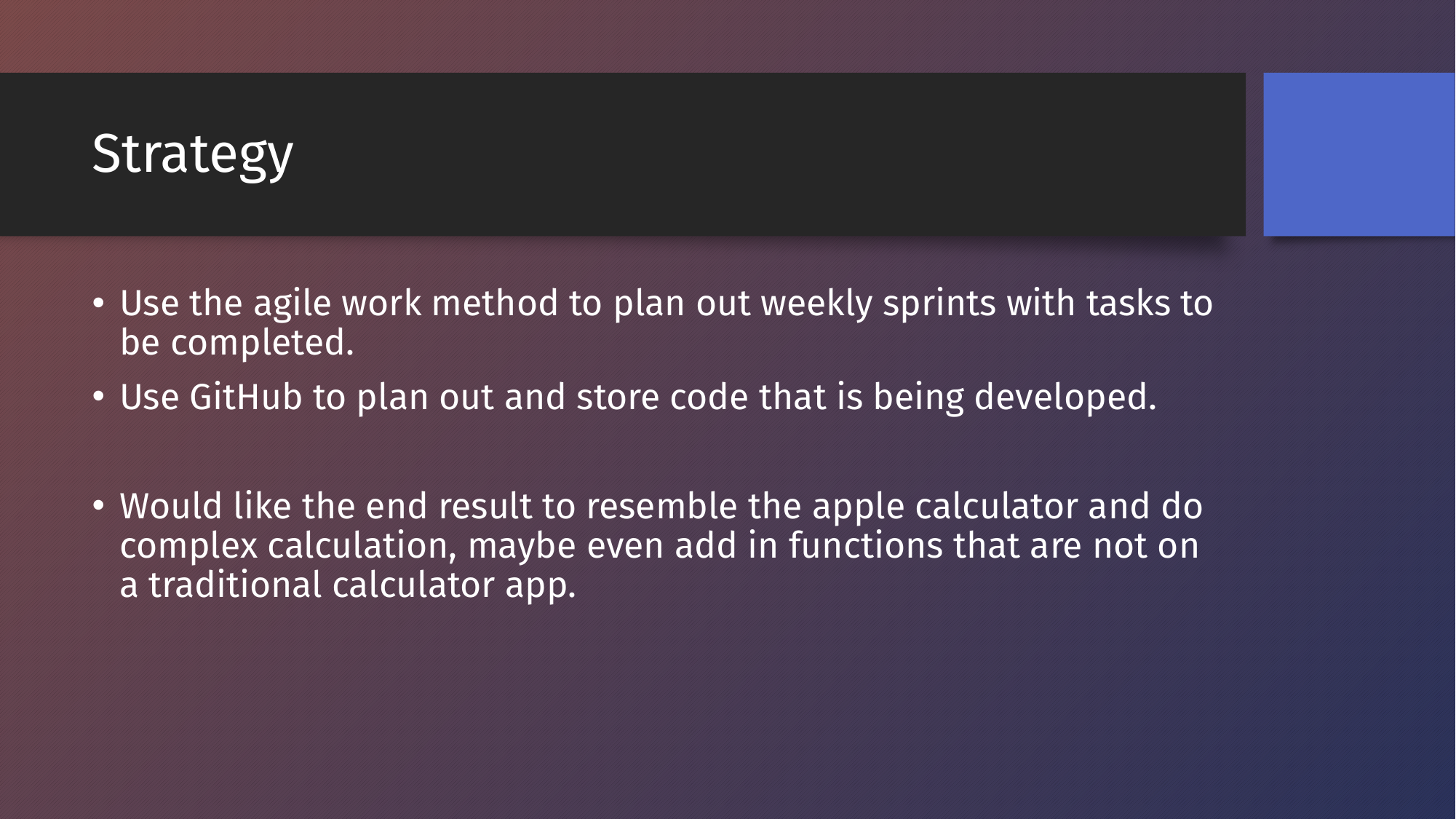

# Strategy
Use the agile work method to plan out weekly sprints with tasks to be completed.
Use GitHub to plan out and store code that is being developed.

Would like the end result to resemble the apple calculator and do complex calculation, maybe even add in functions that are not on a traditional calculator app.